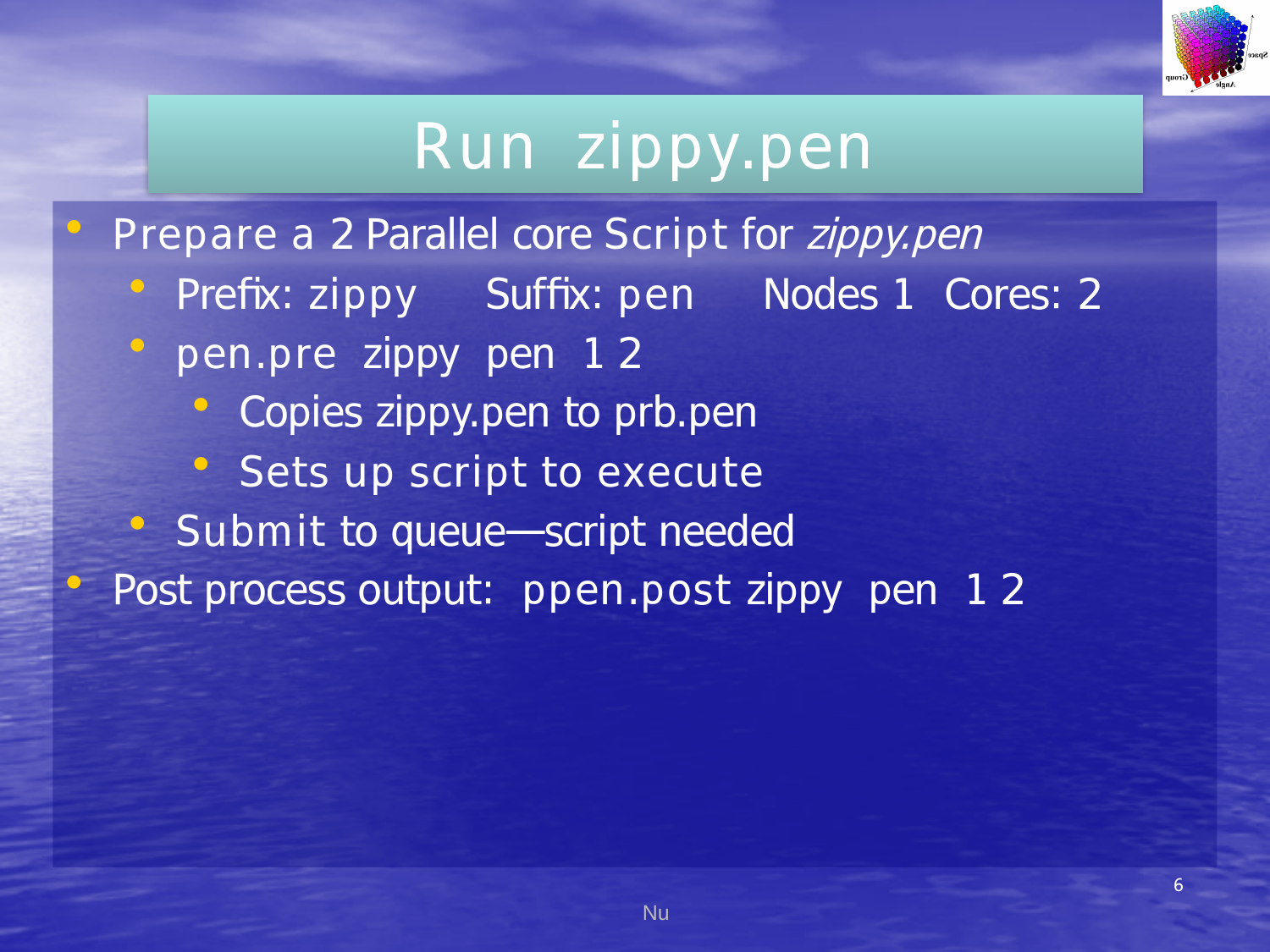

Run  zippy.pen
Prepare a 2 Parallel core Script for zippy.pen
Prefix: zippy     Suffix: pen     Nodes 1  Cores: 2
pen.pre  zippy  pen  1 2
Copies zippy.pen to prb.pen
Sets up script to execute
Submit to queue—script needed
Post process output:  ppen.post zippy  pen  1 2
6